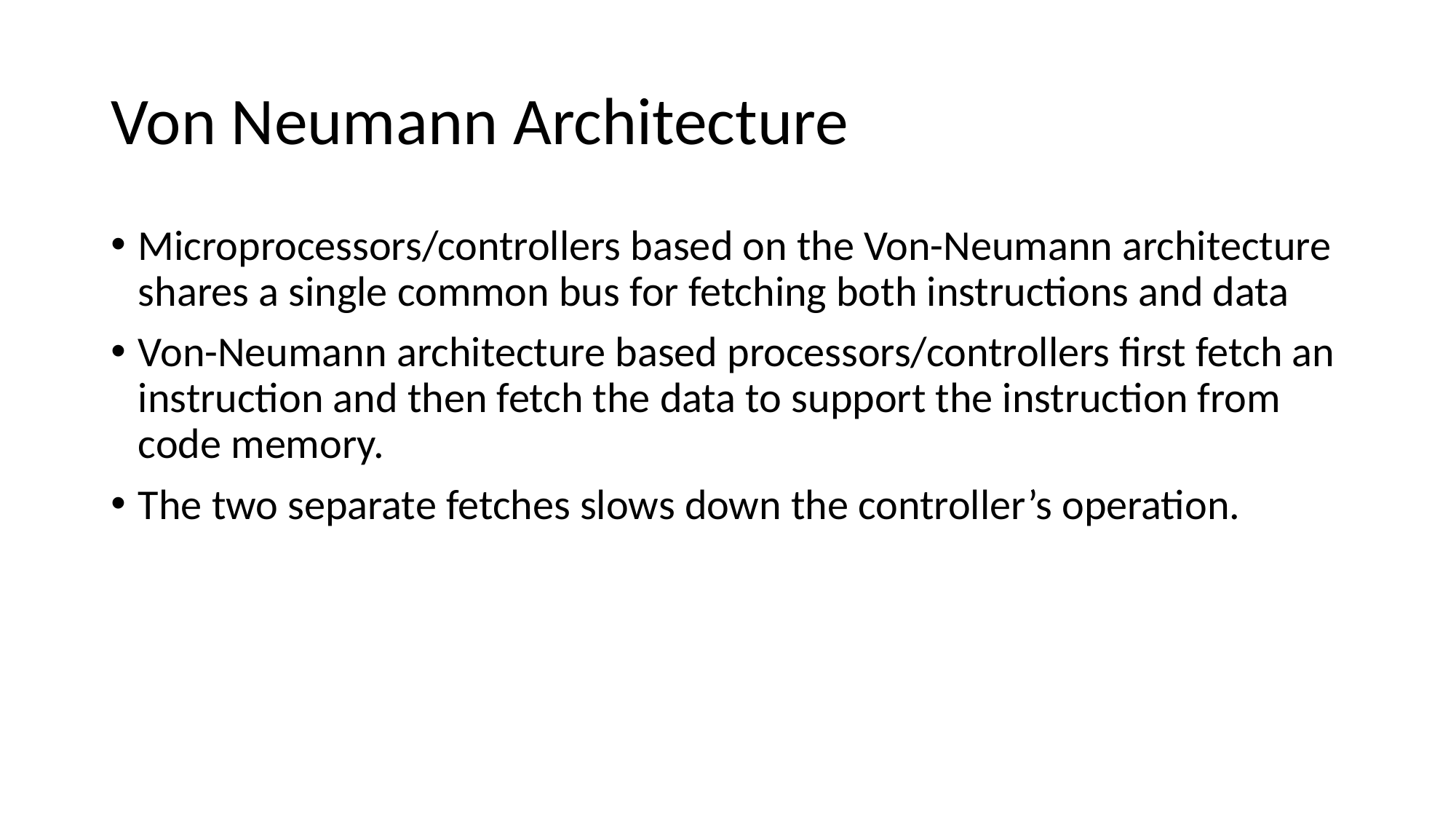

# Von Neumann Architecture
Microprocessors/controllers based on the Von-Neumann architecture shares a single common bus for fetching both instructions and data
Von-Neumann architecture based processors/controllers first fetch an instruction and then fetch the data to support the instruction from code memory.
The two separate fetches slows down the controller’s operation.